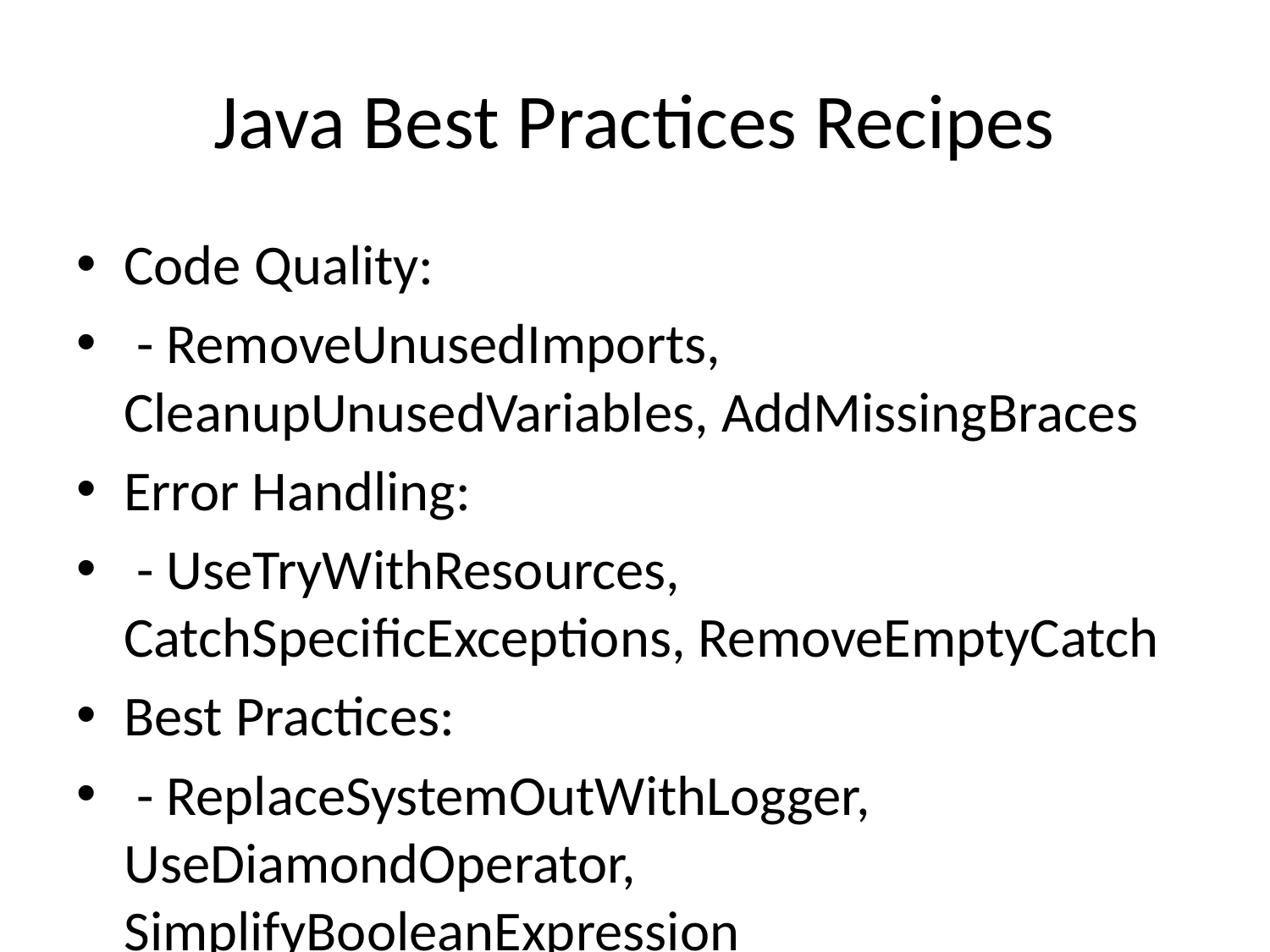

# Java Best Practices Recipes
Code Quality:
 - RemoveUnusedImports, CleanupUnusedVariables, AddMissingBraces
Error Handling:
 - UseTryWithResources, CatchSpecificExceptions, RemoveEmptyCatch
Best Practices:
 - ReplaceSystemOutWithLogger, UseDiamondOperator, SimplifyBooleanExpression
Modernization:
 - UseTextBlocks, UseSwitchExpressions, UseVarForLocalVariables, MigrateJavaxToJakarta